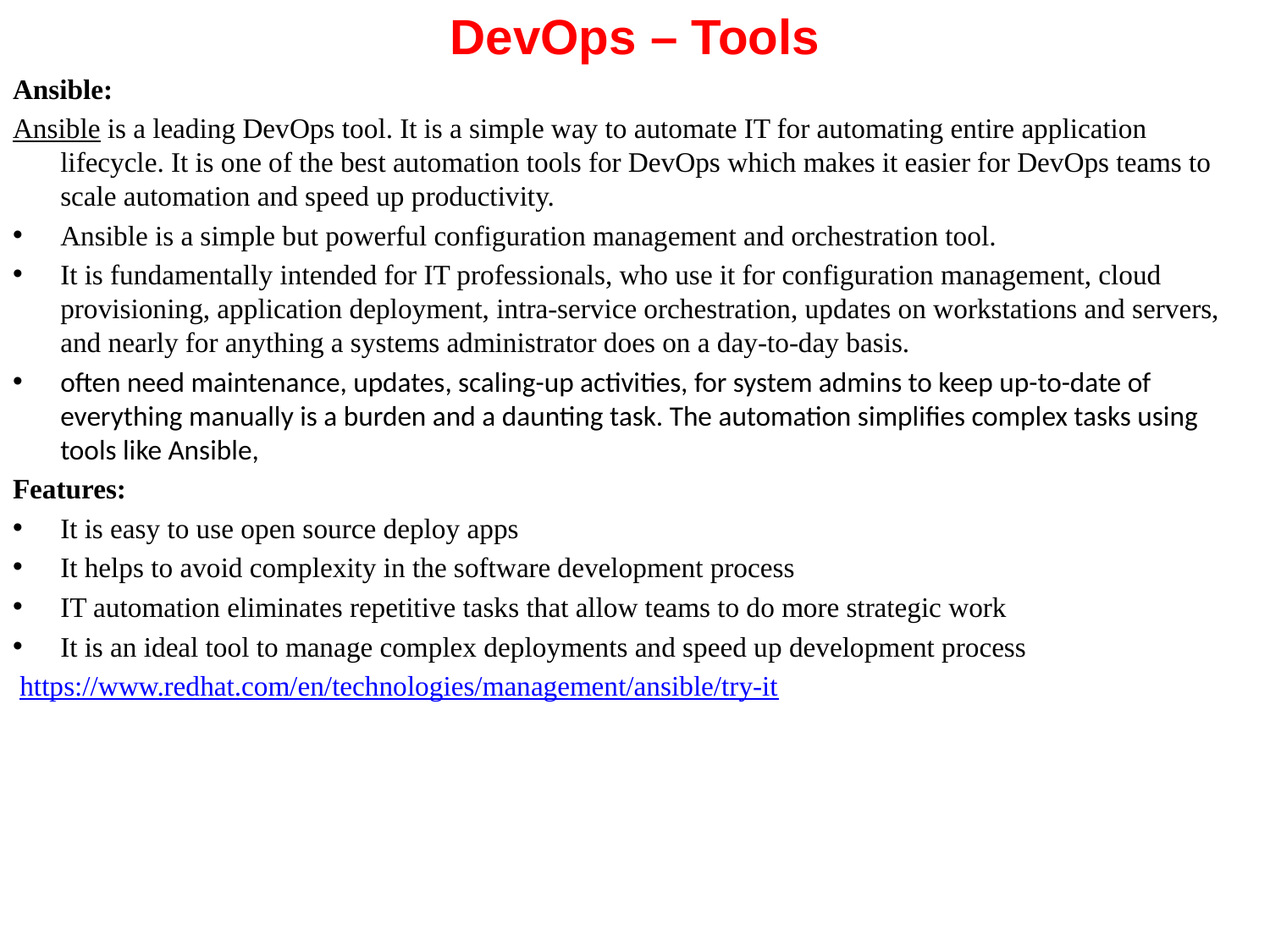

# DevOps – Tools
Ansible:
Ansible is a leading DevOps tool. It is a simple way to automate IT for automating entire application lifecycle. It is one of the best automation tools for DevOps which makes it easier for DevOps teams to scale automation and speed up productivity.
Ansible is a simple but powerful configuration management and orchestration tool.
It is fundamentally intended for IT professionals, who use it for configuration management, cloud provisioning, application deployment, intra-service orchestration, updates on workstations and servers, and nearly for anything a systems administrator does on a day-to-day basis.
often need maintenance, updates, scaling-up activities, for system admins to keep up-to-date of everything manually is a burden and a daunting task. The automation simplifies complex tasks using tools like Ansible,
Features:
It is easy to use open source deploy apps
It helps to avoid complexity in the software development process
IT automation eliminates repetitive tasks that allow teams to do more strategic work
It is an ideal tool to manage complex deployments and speed up development process
 https://www.redhat.com/en/technologies/management/ansible/try-it